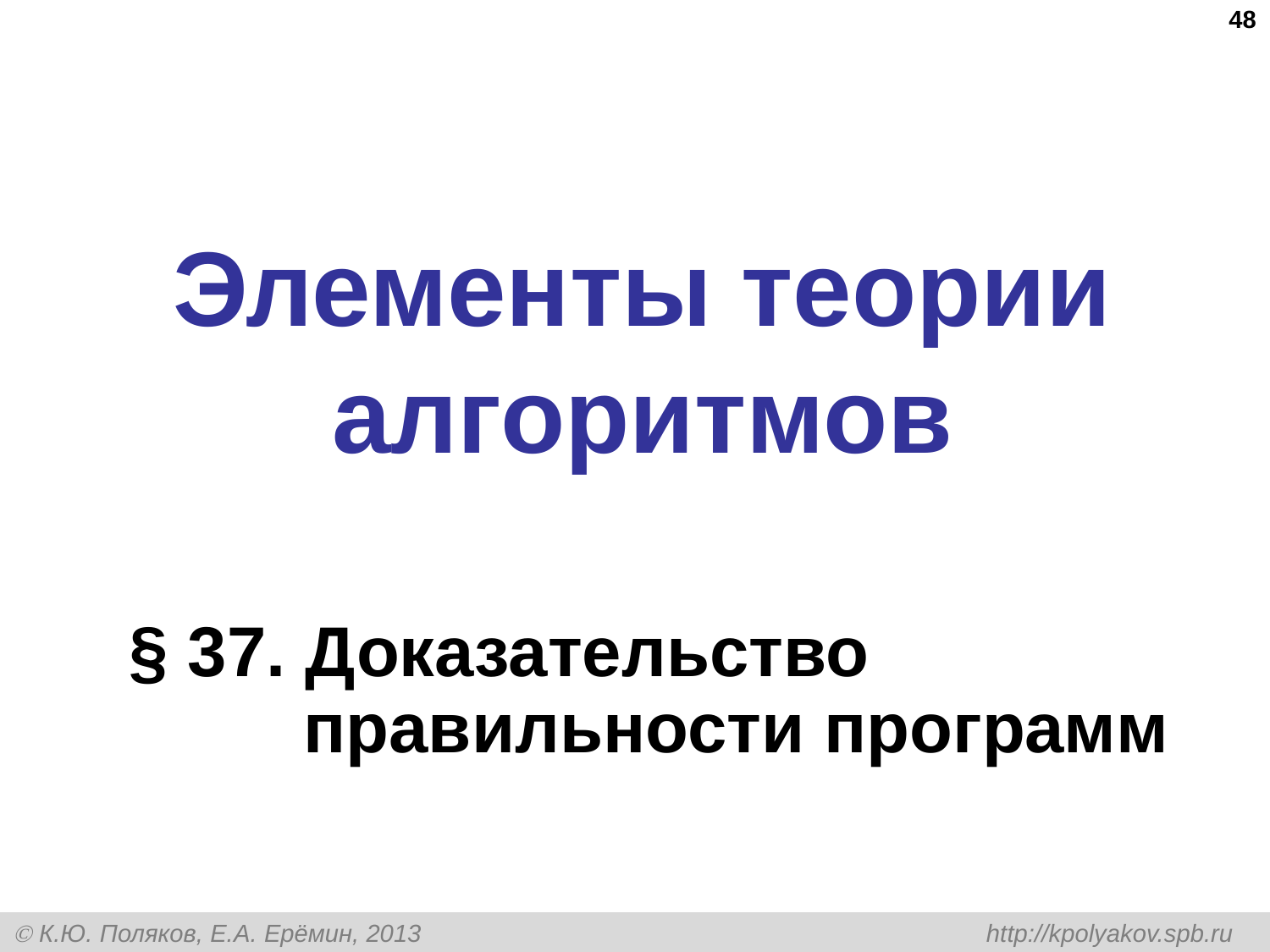

48
# Элементы теории алгоритмов
§ 37. Доказательство правильности программ